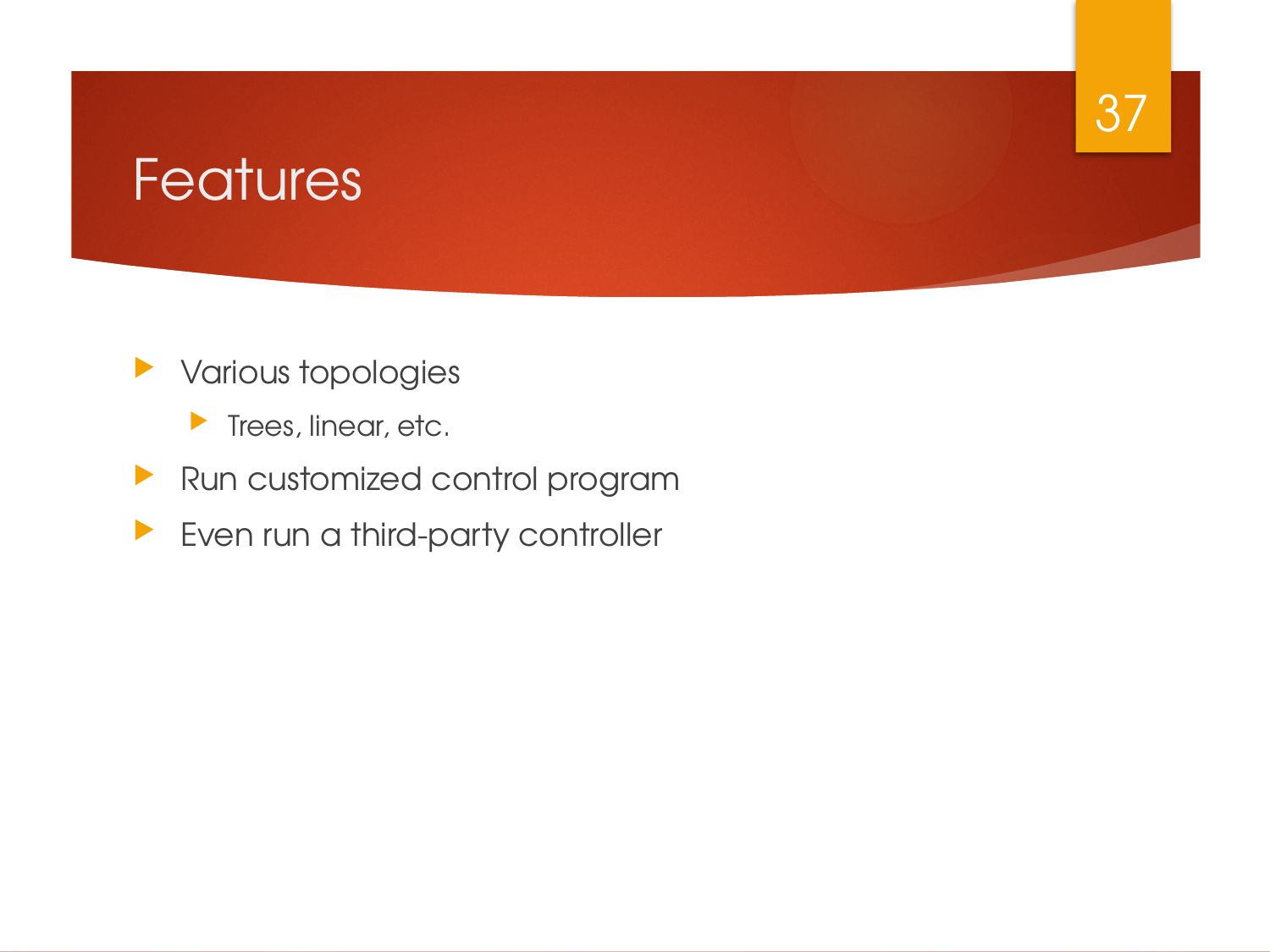

37
# Features
Various topologies
Trees, linear, etc.
Run customized control program
Even run a third-party controller